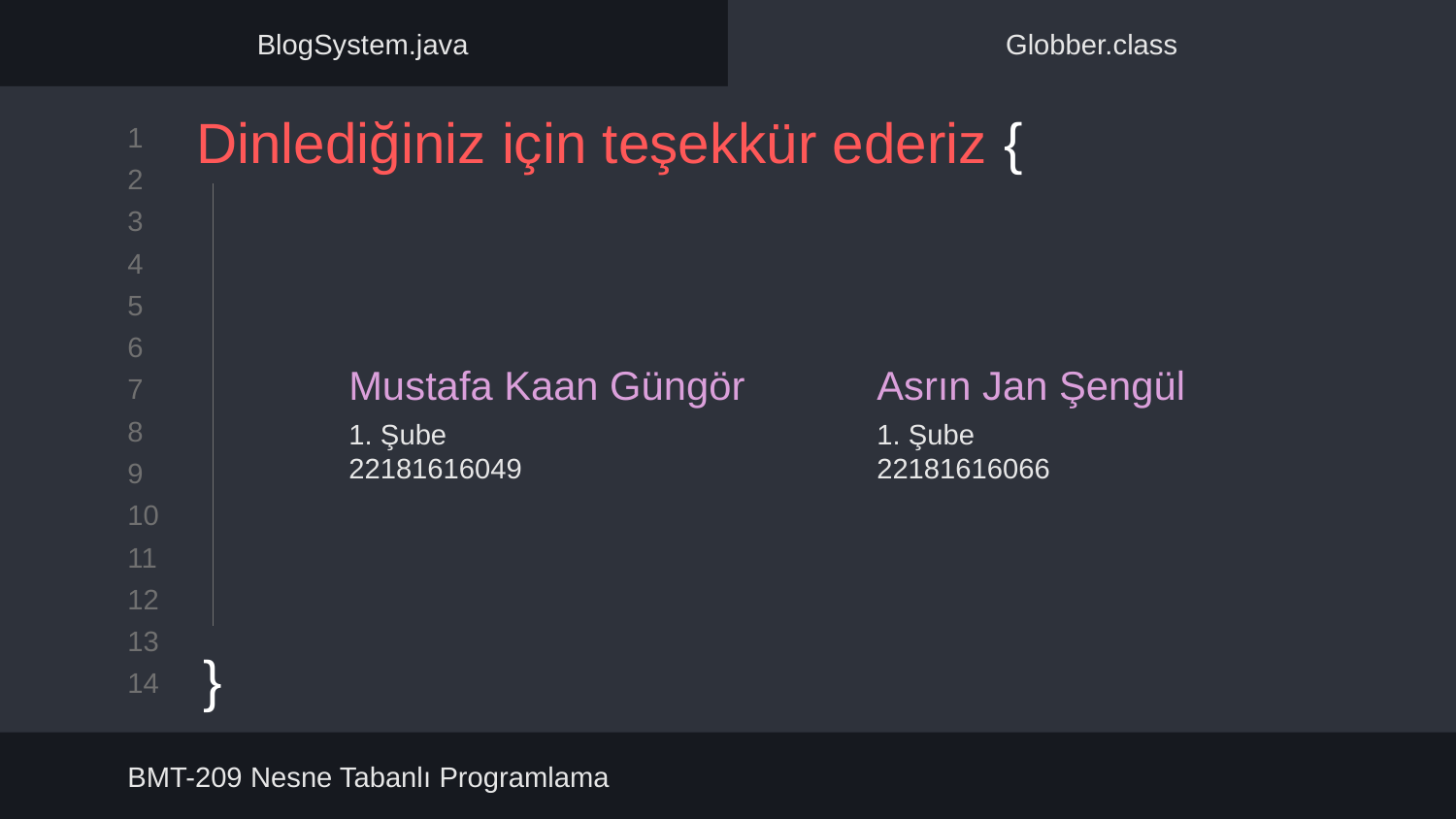

BlogSystem.java
Globber.class
# Dinlediğiniz için teşekkür ederiz {
}
Mustafa Kaan Güngör
Asrın Jan Şengül
1. Şube
22181616049
1. Şube
22181616066
BMT-209 Nesne Tabanlı Programlama